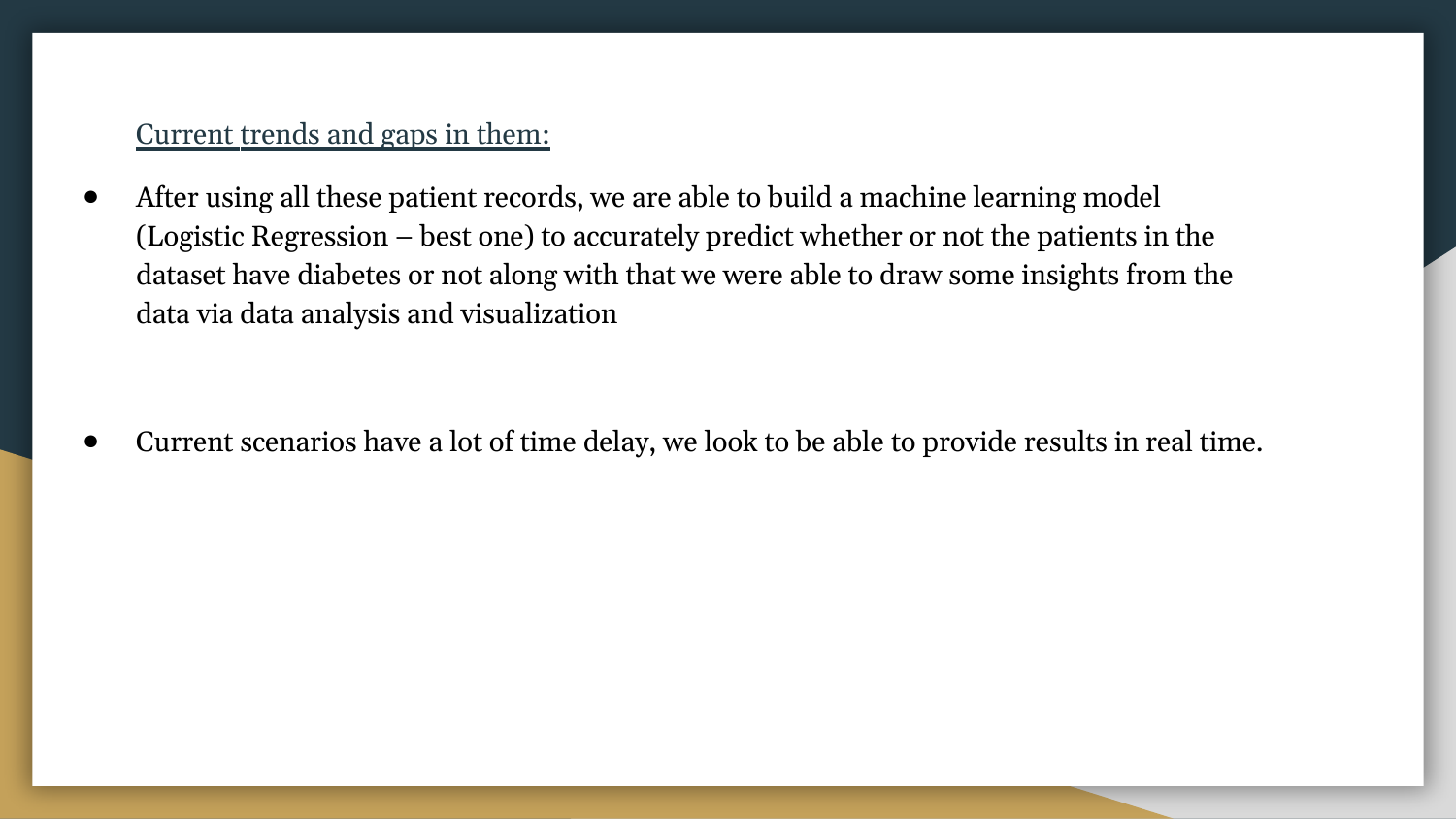

Current trends and gaps in them:
After using all these patient records, we are able to build a machine learning model (Logistic Regression – best one) to accurately predict whether or not the patients in the dataset have diabetes or not along with that we were able to draw some insights from the data via data analysis and visualization
Current scenarios have a lot of time delay, we look to be able to provide results in real time.